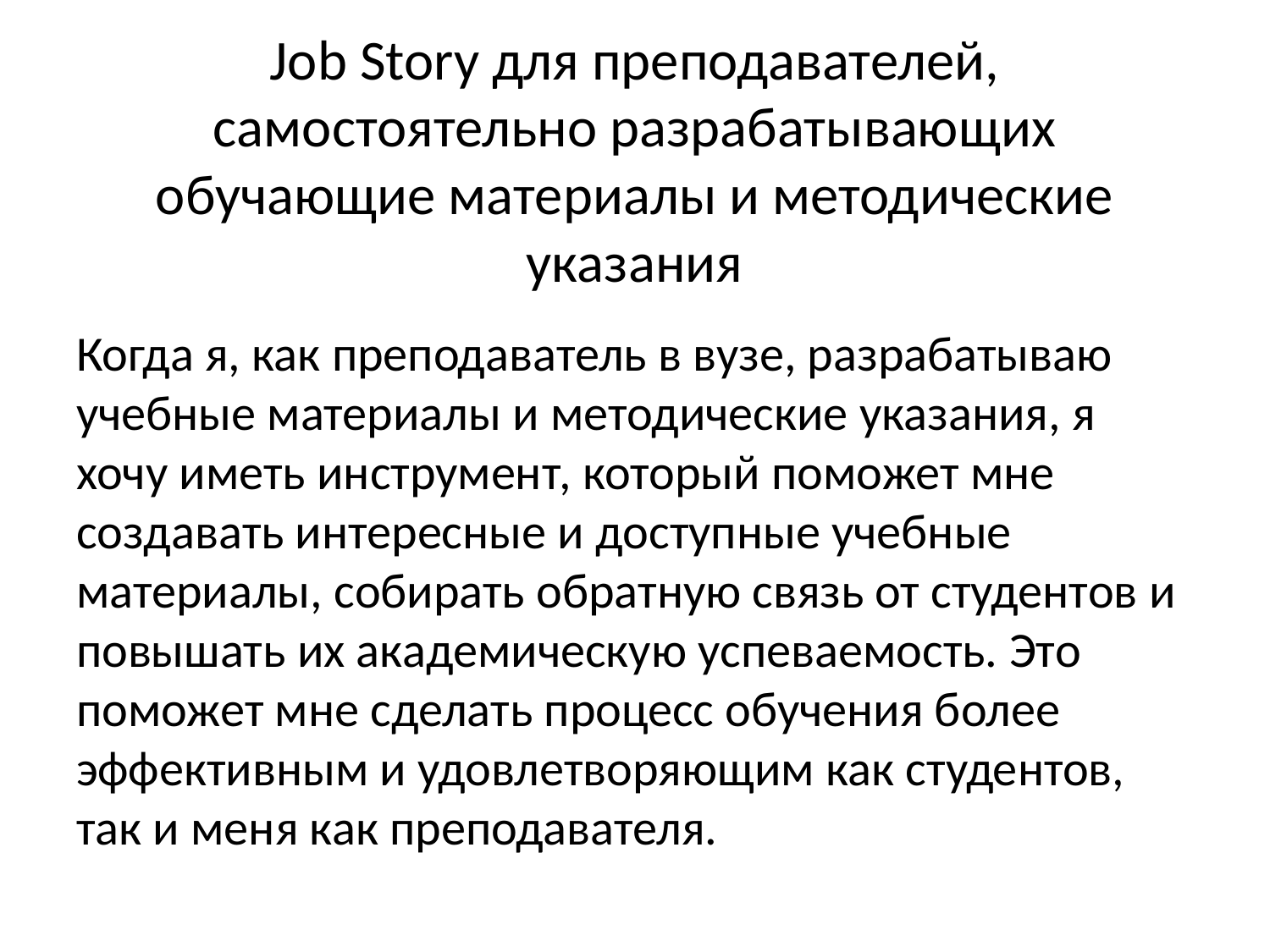

# Job Story для преподавателей, самостоятельно разрабатывающих обучающие материалы и методические указания
Когда я, как преподаватель в вузе, разрабатываю учебные материалы и методические указания, я хочу иметь инструмент, который поможет мне создавать интересные и доступные учебные материалы, собирать обратную связь от студентов и повышать их академическую успеваемость. Это поможет мне сделать процесс обучения более эффективным и удовлетворяющим как студентов, так и меня как преподавателя.